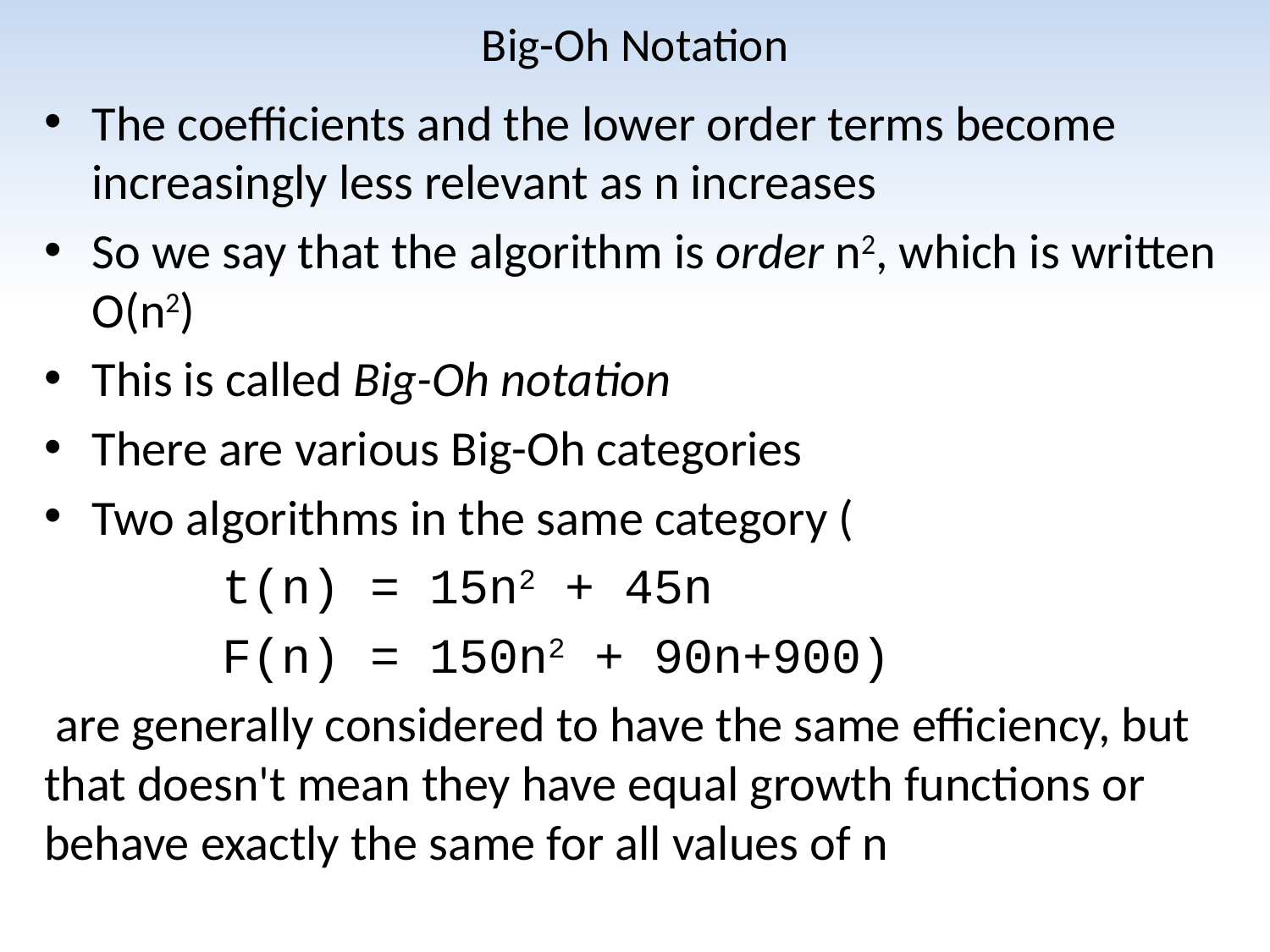

# Big-Oh Notation
The coefficients and the lower order terms become increasingly less relevant as n increases
So we say that the algorithm is order n2, which is written O(n2)
This is called Big-Oh notation
There are various Big-Oh categories
Two algorithms in the same category (
      t(n) = 15n2 + 45n
      F(n) = 150n2 + 90n+900)
 are generally considered to have the same efficiency, but that doesn't mean they have equal growth functions or behave exactly the same for all values of n